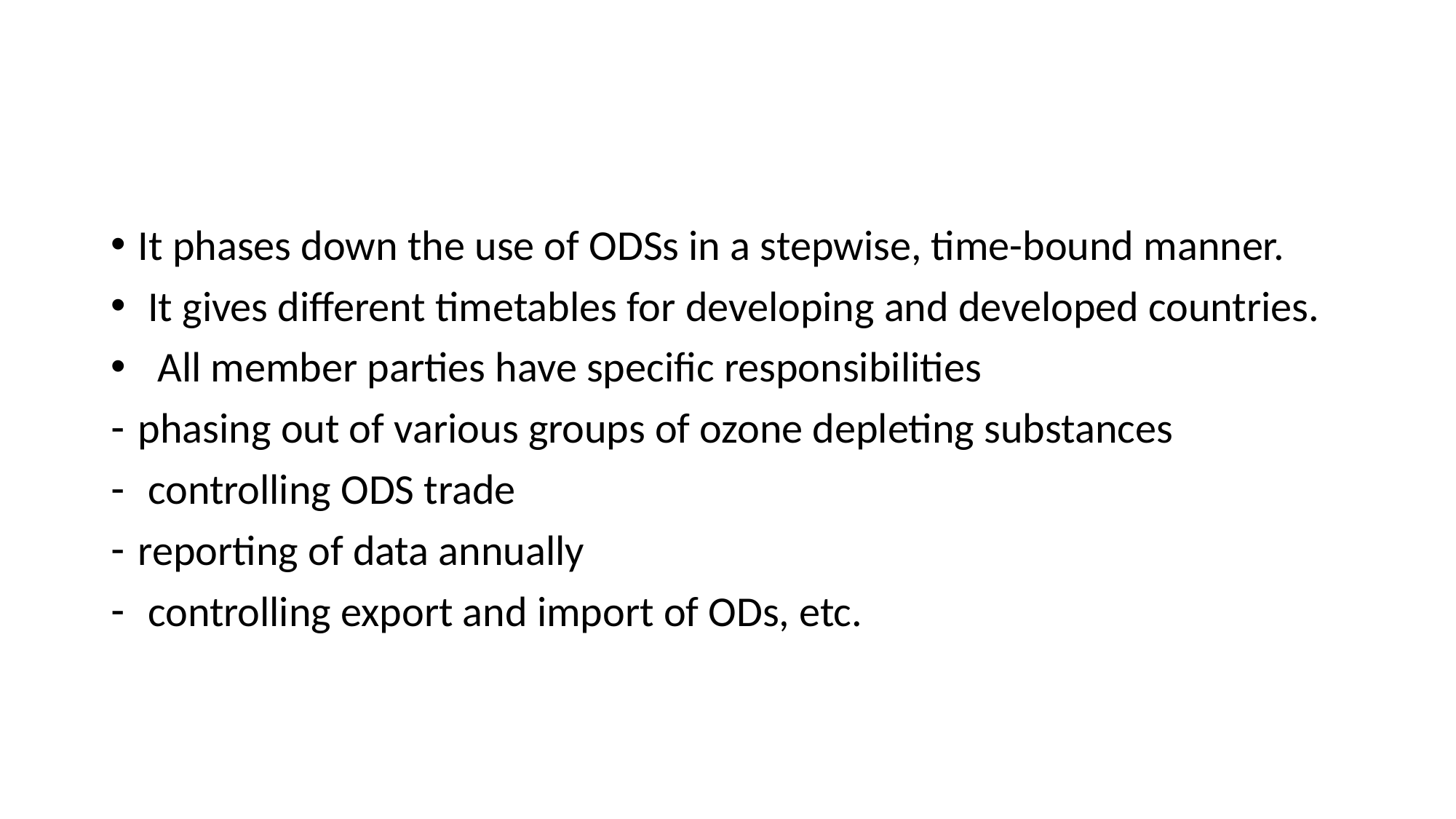

#
It phases down the use of ODSs in a stepwise, time-bound manner.
 It gives different timetables for developing and developed countries.
  All member parties have specific responsibilities
phasing out of various groups of ozone depleting substances
 controlling ODS trade
reporting of data annually
 controlling export and import of ODs, etc.